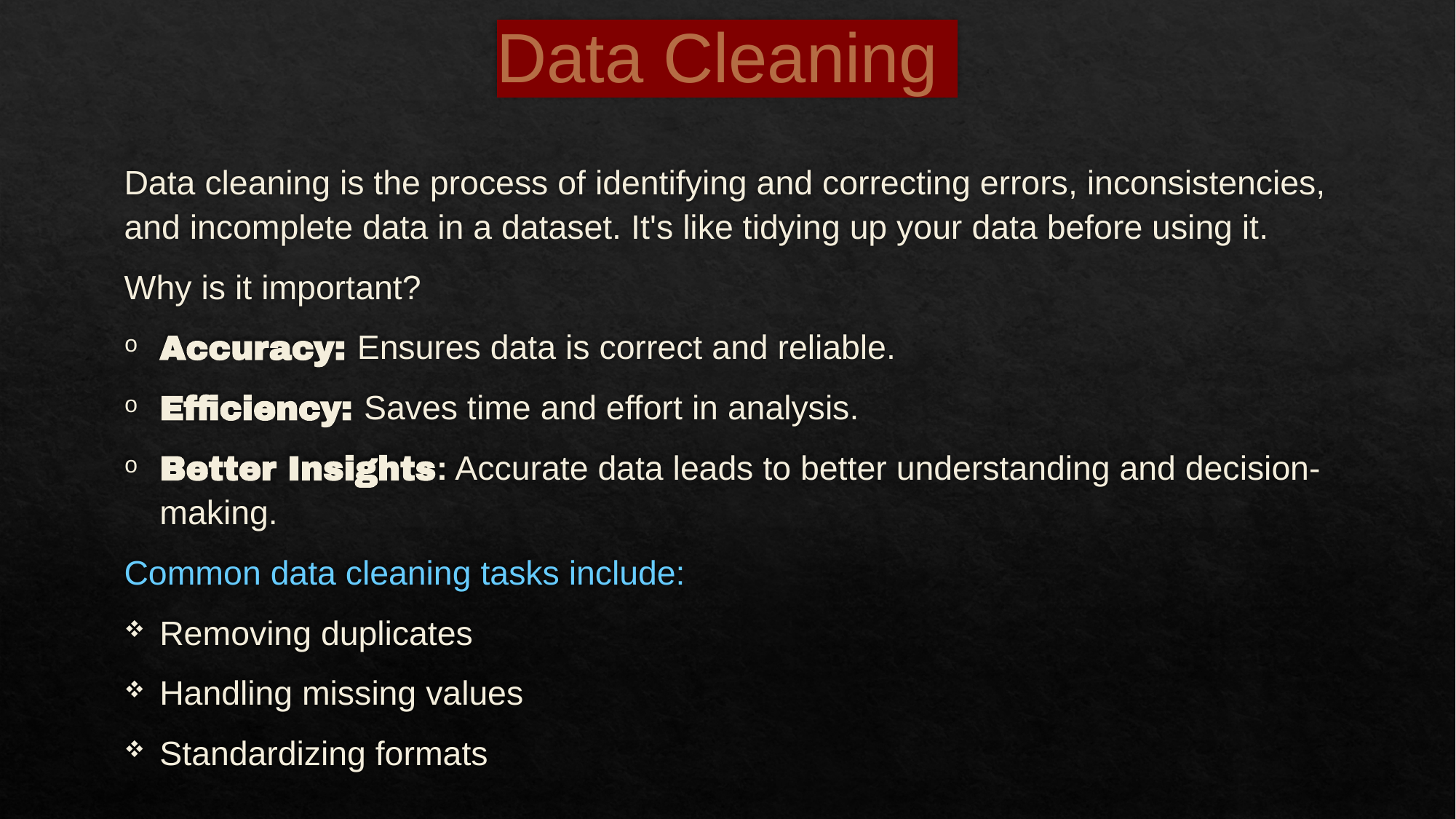

# Data Cleaning
Data cleaning is the process of identifying and correcting errors, inconsistencies, and incomplete data in a dataset. It's like tidying up your data before using it.
Why is it important?
Accuracy: Ensures data is correct and reliable.
Efficiency: Saves time and effort in analysis.
Better Insights: Accurate data leads to better understanding and decision-making.
Common data cleaning tasks include:
Removing duplicates
Handling missing values
Standardizing formats